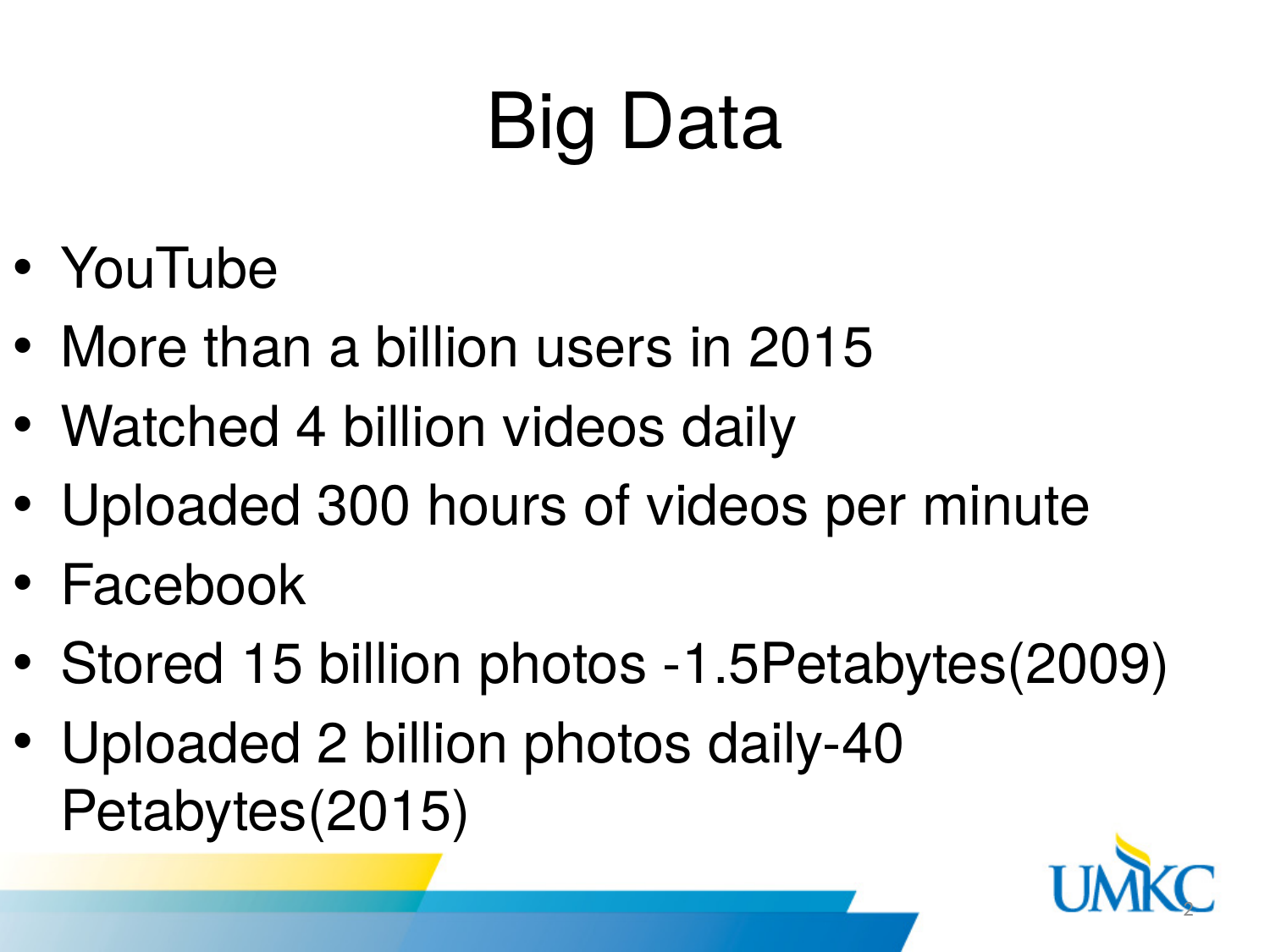

# Big Data
YouTube
More than a billion users in 2015
Watched 4 billion videos daily
Uploaded 300 hours of videos per minute
Facebook
Stored 15 billion photos -1.5Petabytes(2009)
Uploaded 2 billion photos daily-40 Petabytes(2015)
2